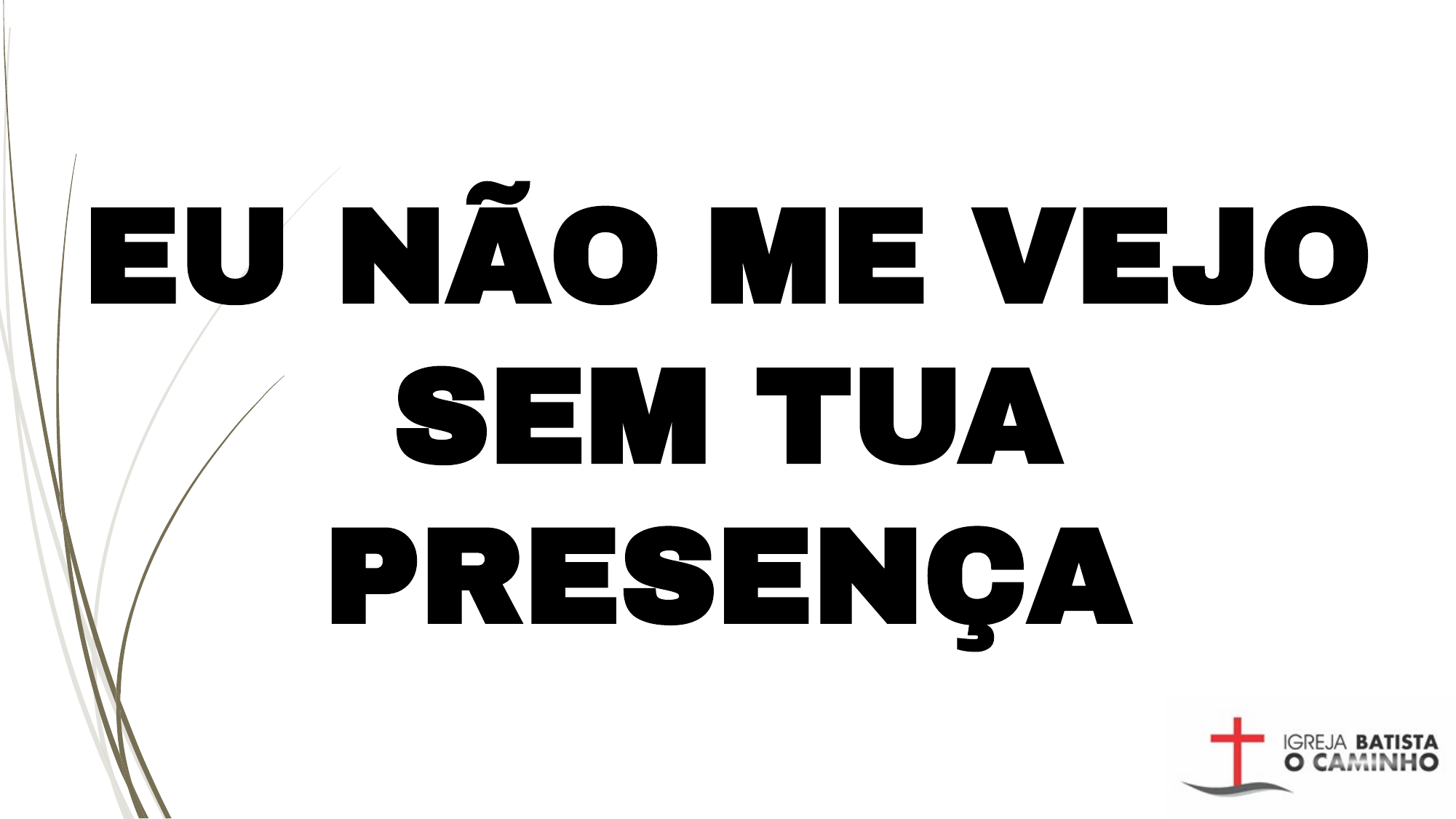

# EU NÃO ME VEJO SEM TUA PRESENÇA